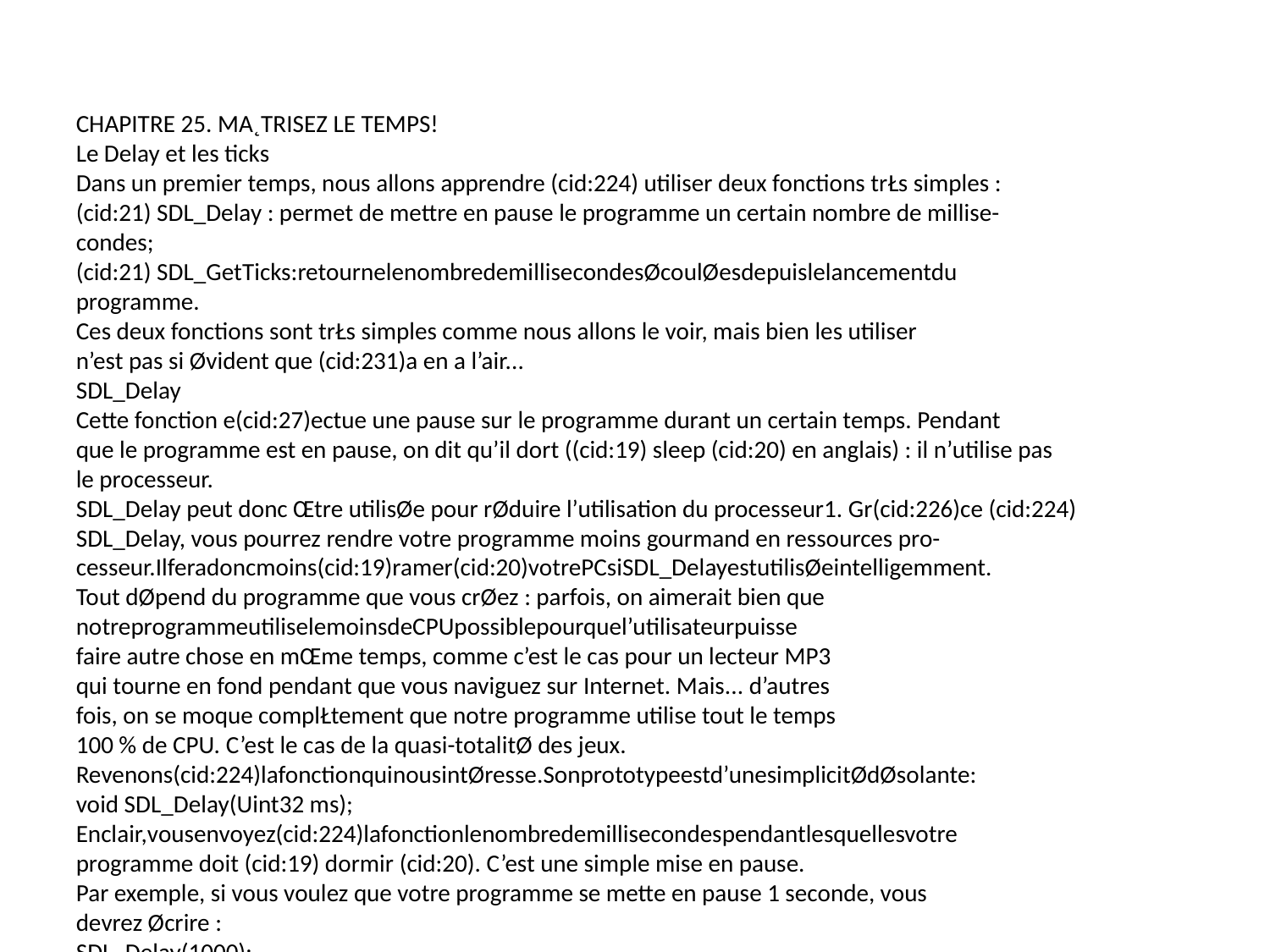

CHAPITRE 25. MA˛TRISEZ LE TEMPS!
Le Delay et les ticks
Dans un premier temps, nous allons apprendre (cid:224) utiliser deux fonctions trŁs simples :
(cid:21) SDL_Delay : permet de mettre en pause le programme un certain nombre de millise-
condes;
(cid:21) SDL_GetTicks:retournelenombredemillisecondesØcoulØesdepuislelancementdu
programme.
Ces deux fonctions sont trŁs simples comme nous allons le voir, mais bien les utiliser
n’est pas si Øvident que (cid:231)a en a l’air...
SDL_Delay
Cette fonction e(cid:27)ectue une pause sur le programme durant un certain temps. Pendant
que le programme est en pause, on dit qu’il dort ((cid:19) sleep (cid:20) en anglais) : il n’utilise pas
le processeur.
SDL_Delay peut donc Œtre utilisØe pour rØduire l’utilisation du processeur1. Gr(cid:226)ce (cid:224)
SDL_Delay, vous pourrez rendre votre programme moins gourmand en ressources pro-
cesseur.Ilferadoncmoins(cid:19)ramer(cid:20)votrePCsiSDL_DelayestutilisØeintelligemment.
Tout dØpend du programme que vous crØez : parfois, on aimerait bien que
notreprogrammeutiliselemoinsdeCPUpossiblepourquel’utilisateurpuisse
faire autre chose en mŒme temps, comme c’est le cas pour un lecteur MP3
qui tourne en fond pendant que vous naviguez sur Internet. Mais... d’autres
fois, on se moque complŁtement que notre programme utilise tout le temps
100 % de CPU. C’est le cas de la quasi-totalitØ des jeux.
Revenons(cid:224)lafonctionquinousintØresse.Sonprototypeestd’unesimplicitØdØsolante:
void SDL_Delay(Uint32 ms);
Enclair,vousenvoyez(cid:224)lafonctionlenombredemillisecondespendantlesquellesvotre
programme doit (cid:19) dormir (cid:20). C’est une simple mise en pause.
Par exemple, si vous voulez que votre programme se mette en pause 1 seconde, vous
devrez Øcrire :
SDL_Delay(1000);
N’oubliez pas que ce sont des millisecondes :
(cid:21) 1000 millisecondes = 1 seconde;
(cid:21) 500 millisecondes = 1/2 seconde;
(cid:21) 250 millisecondes = 1/4 seconde.
1. Notezquej’abrŁgeraiCPU,dØsormais.C’estuneabrØviationcourantequisigni(cid:28)eCentralPro-
cessing Unit,soit(cid:19)UnitØcentraledecalcul(cid:20).
412